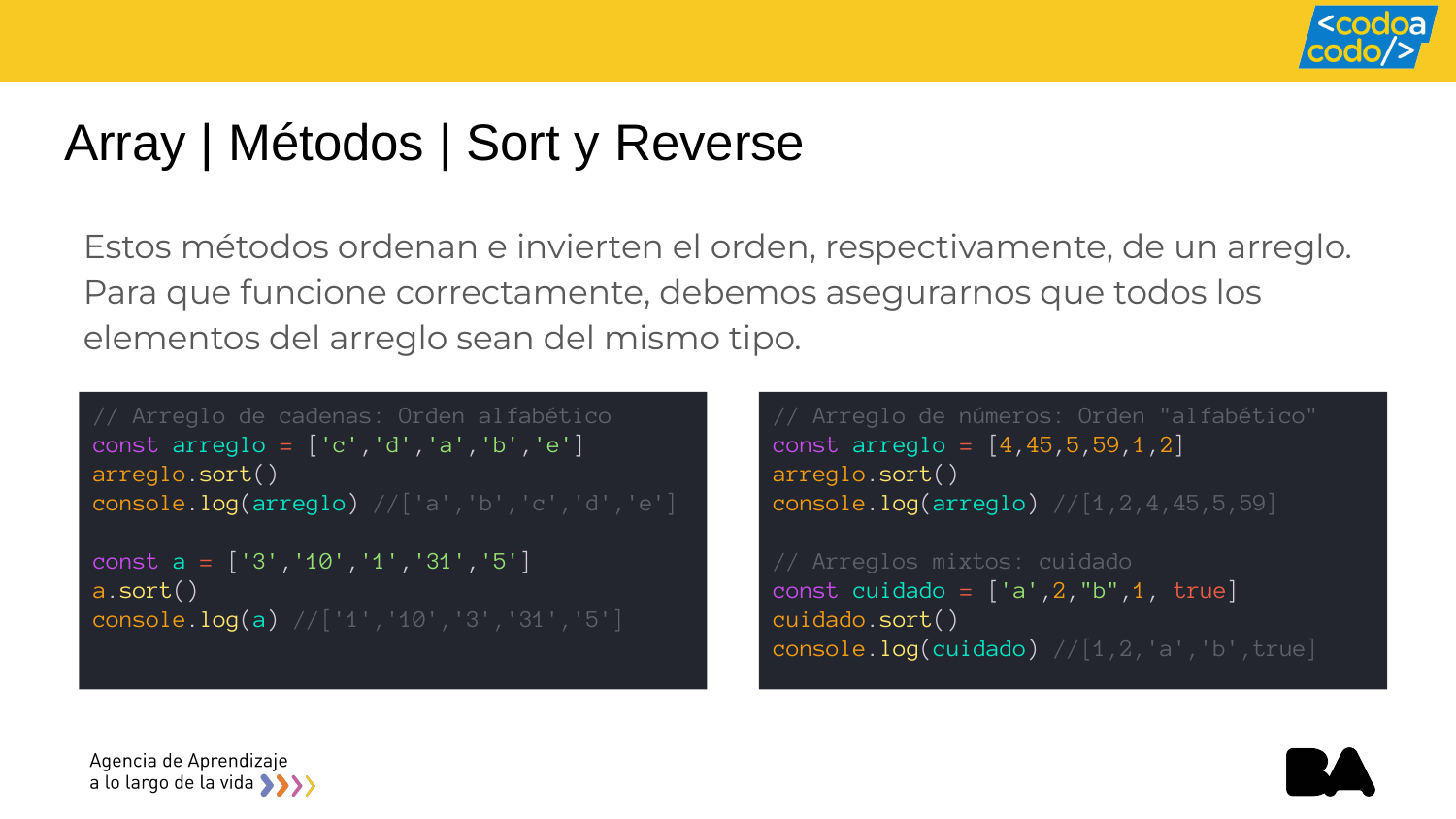

# Array | Métodos | Sort y Reverse

Estos métodos ordenan e invierten el orden, respectivamente, de un arreglo. Para que funcione correctamente, debemos asegurarnos que todos los elementos del arreglo sean del mismo tipo.

// Arreglo de cadenas: Orden alfabético
const arreglo = ['c','d','a','b','e']
arreglo.sort()
console.log(arreglo) //['a','b','c','d','e']

const a = ['3','10','1','31','5']
a.sort()
console.log(a) //['1','10','3','31','5']
// Arreglo de números: Orden "alfabético"
const arreglo = [4,45,5,59,1,2]
arreglo.sort()
console.log(arreglo) //[1,2,4,45,5,59]

// Arreglos mixtos: cuidado
const cuidado = ['a',2,"b",1, true]
cuidado.sort()
console.log(cuidado) //[1,2,'a','b',true]